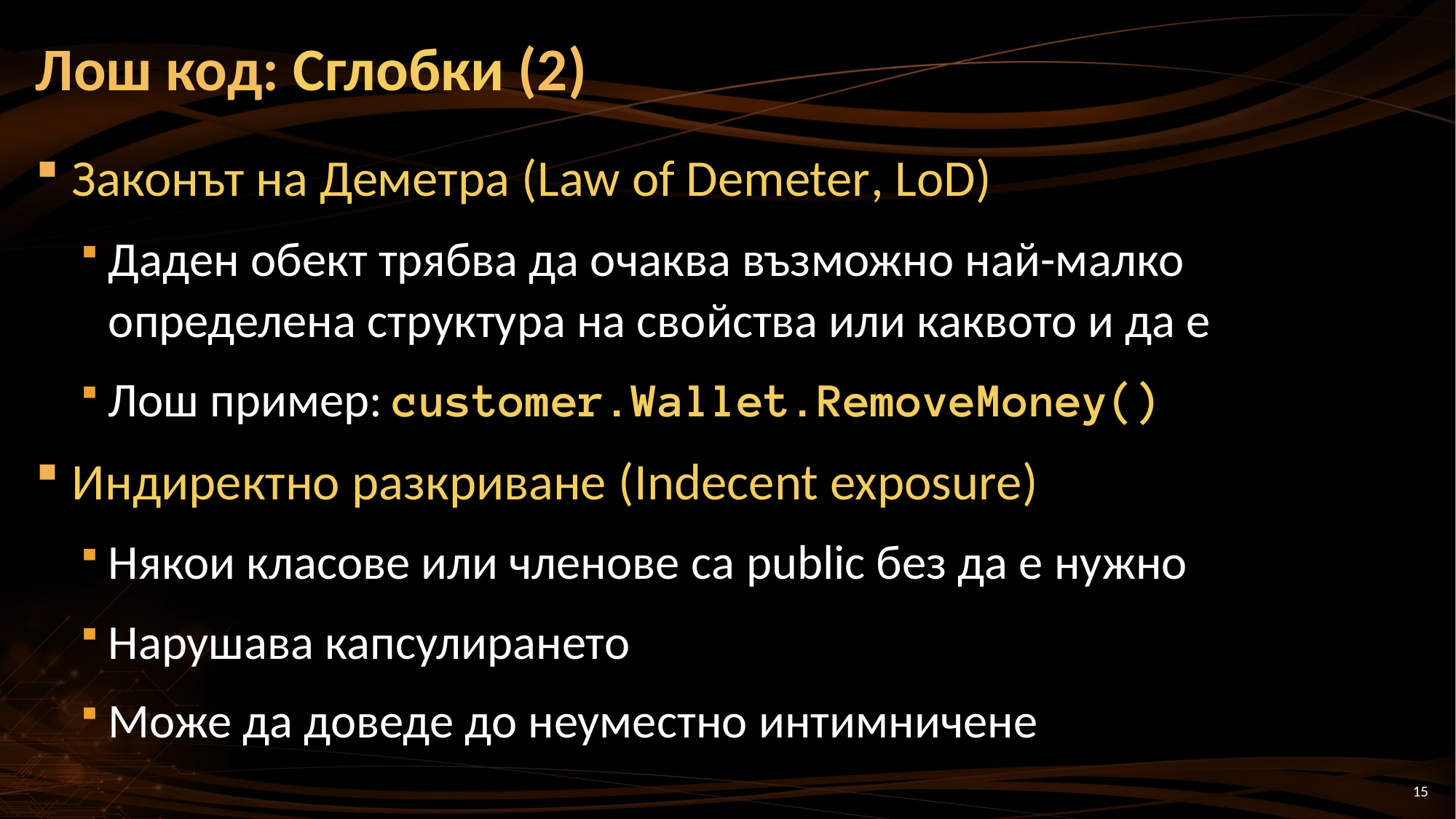

# Лош код: Сглобки (2)
Законът на Деметра (Law of Demeter, LoD)
Даден обект трябва да очаква възможно най-малко определена структура на свойства или каквото и да е
Лош пример: customer.Wallet.RemoveMoney()
Индиректно разкриване (Indecent exposure)
Някои класове или членове са public без да е нужно
Нарушава капсулирането
Може да доведе до неуместно интимничене
15